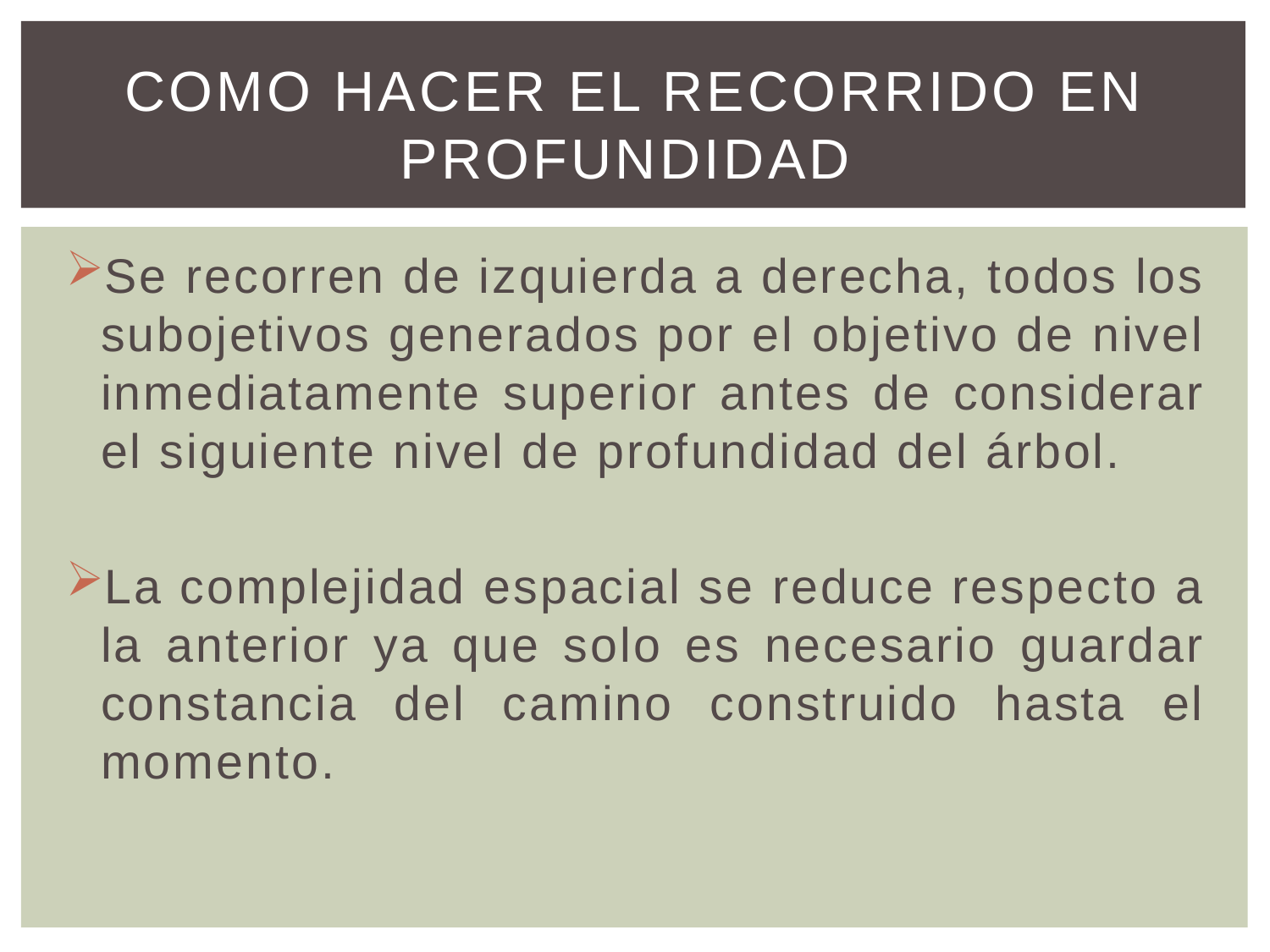

# Como hacer el Recorrido en profundidad
Se recorren de izquierda a derecha, todos los subojetivos generados por el objetivo de nivel inmediatamente superior antes de considerar el siguiente nivel de profundidad del árbol.

La complejidad espacial se reduce respecto a la anterior ya que solo es necesario guardar constancia del camino construido hasta el momento.